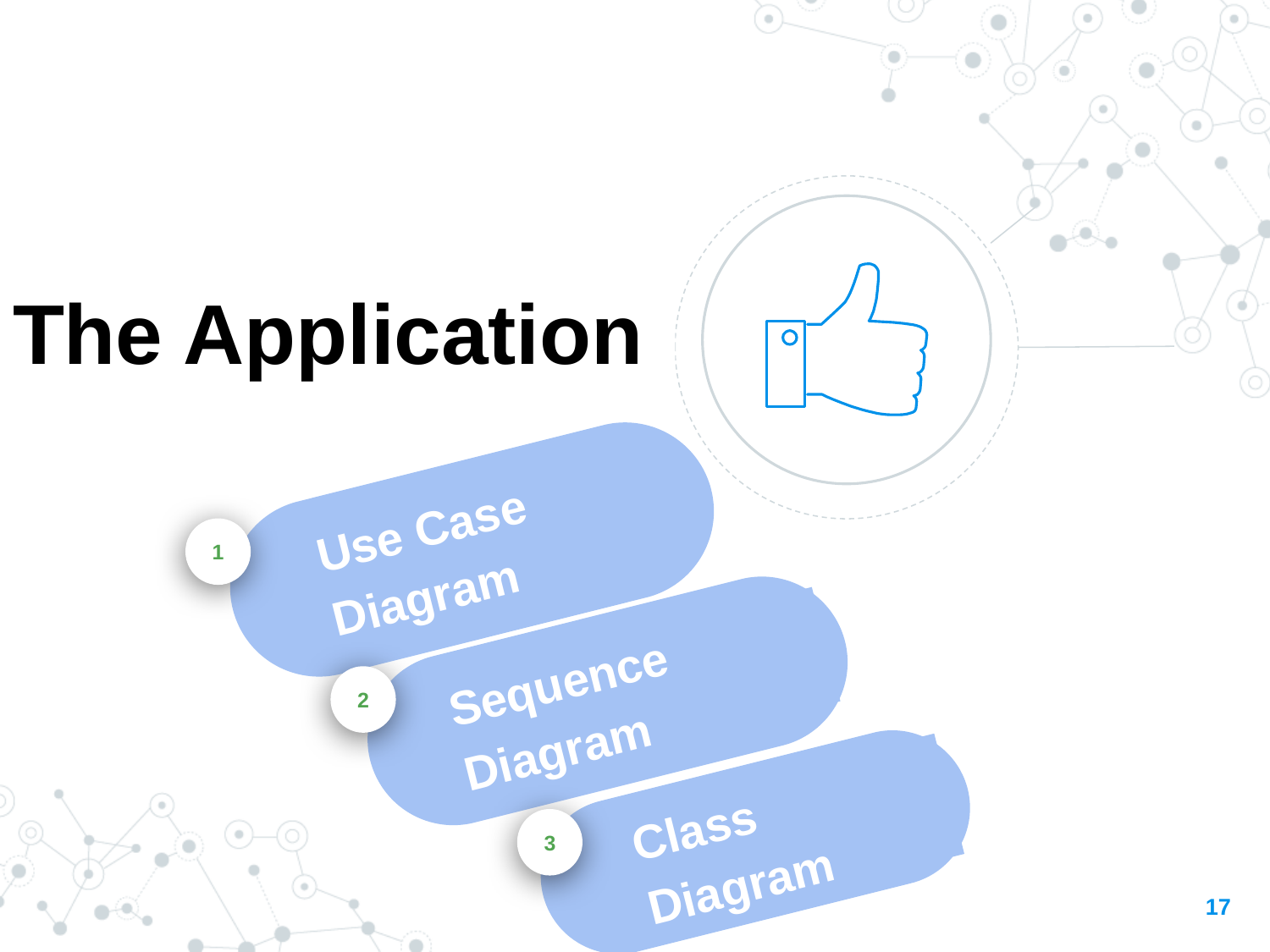

The Application

Use Case Diagram

Sequence Diagram
1

Class Diagram
2
3
17